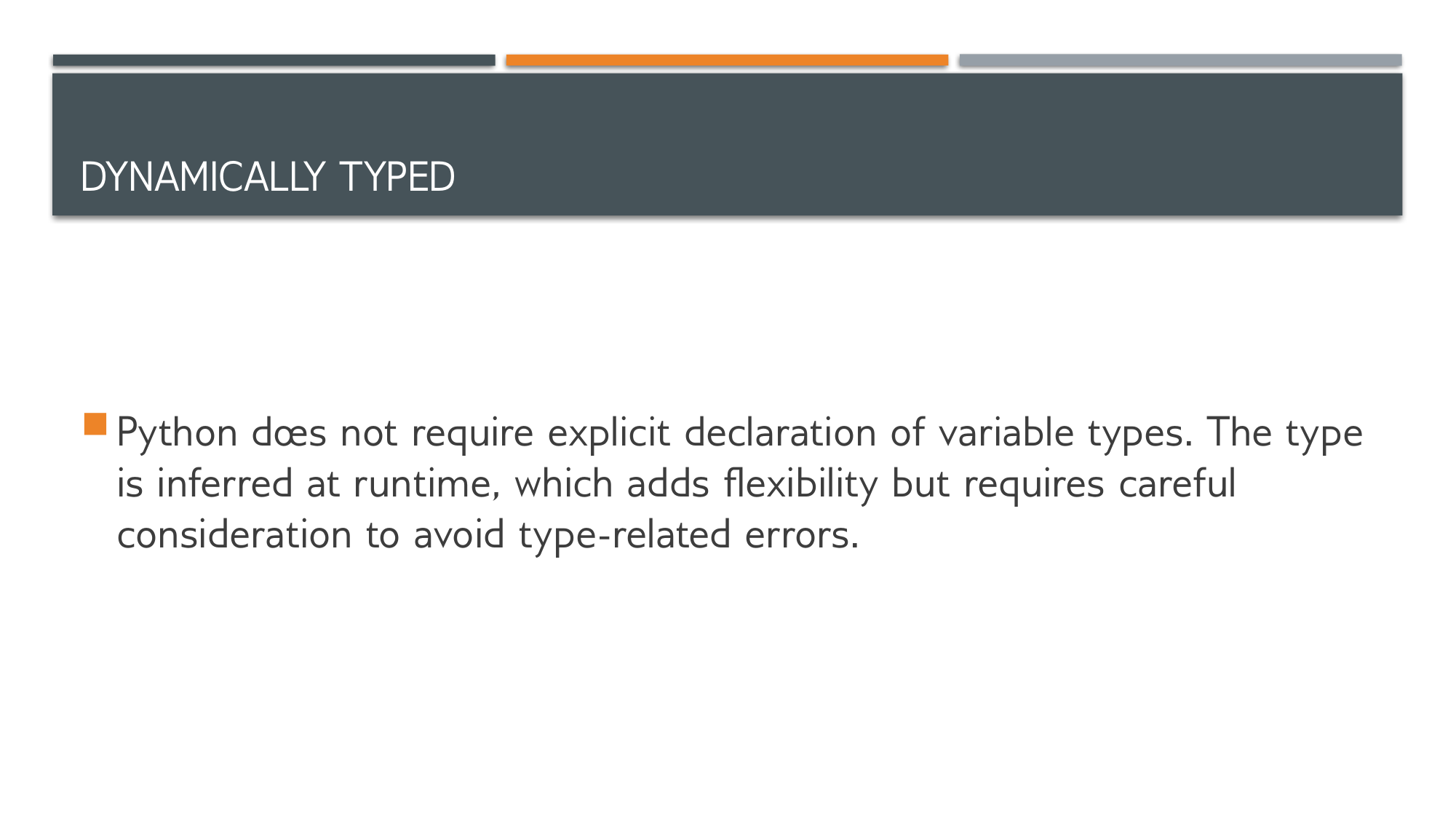

# Dynamically Typed
Python does not require explicit declaration of variable types. The type is inferred at runtime, which adds flexibility but requires careful consideration to avoid type-related errors.